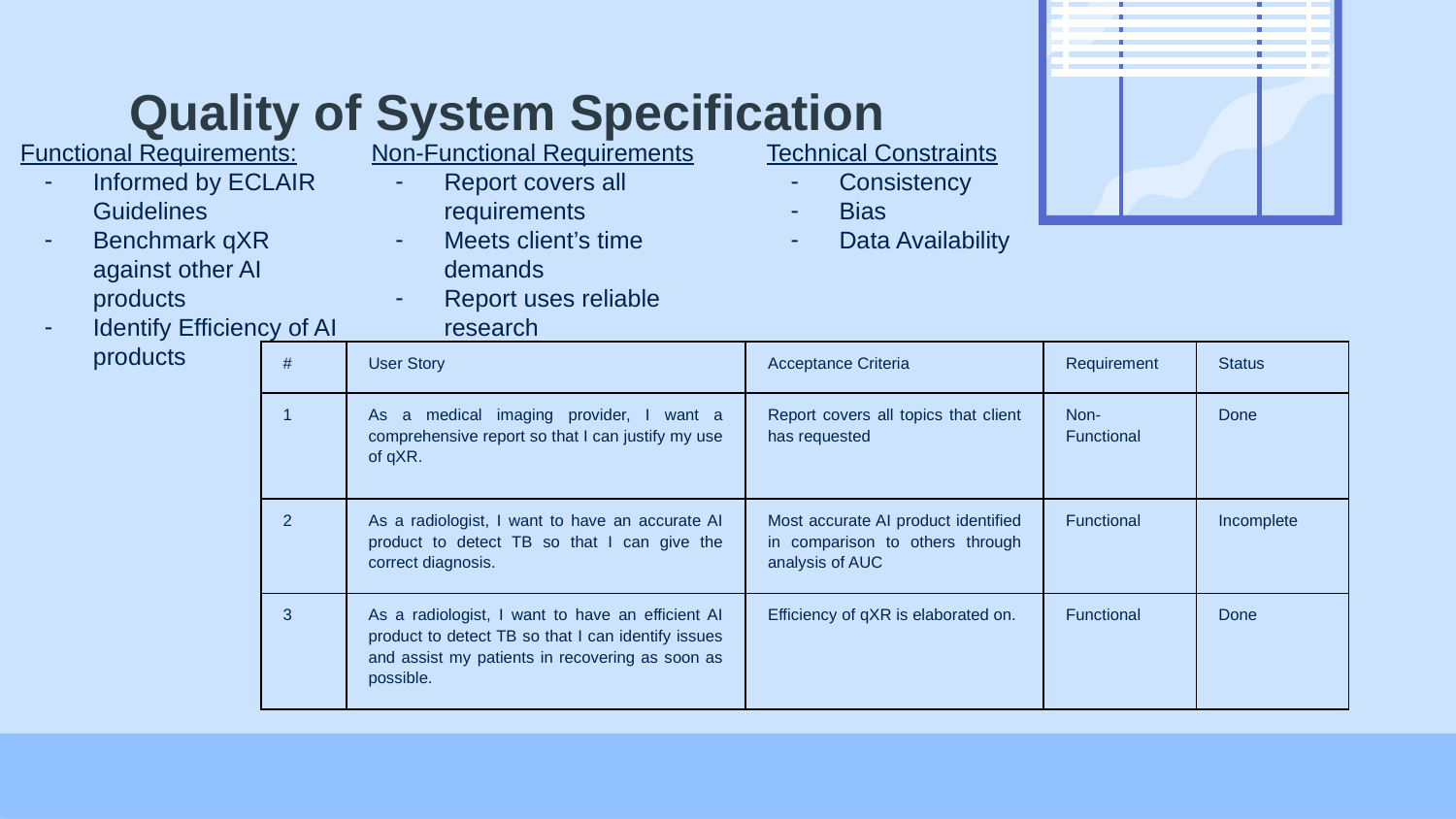

# Quality of System Specification
Functional Requirements:
Informed by ECLAIR Guidelines
Benchmark qXR against other AI products
Identify Efficiency of AI products
Non-Functional Requirements
Report covers all requirements
Meets client’s time demands
Report uses reliable research
Technical Constraints
Consistency
Bias
Data Availability

| # | User Story | Acceptance Criteria | Requirement | Status |
| --- | --- | --- | --- | --- |
| 1 | As a medical imaging provider, I want a comprehensive report so that I can justify my use of qXR. | Report covers all topics that client has requested | Non- Functional | Done |
| 2 | As a radiologist, I want to have an accurate AI product to detect TB so that I can give the correct diagnosis. | Most accurate AI product identified in comparison to others through analysis of AUC | Functional | Incomplete |
| 3 | As a radiologist, I want to have an efficient AI product to detect TB so that I can identify issues and assist my patients in recovering as soon as possible. | Efficiency of qXR is elaborated on. | Functional | Done |